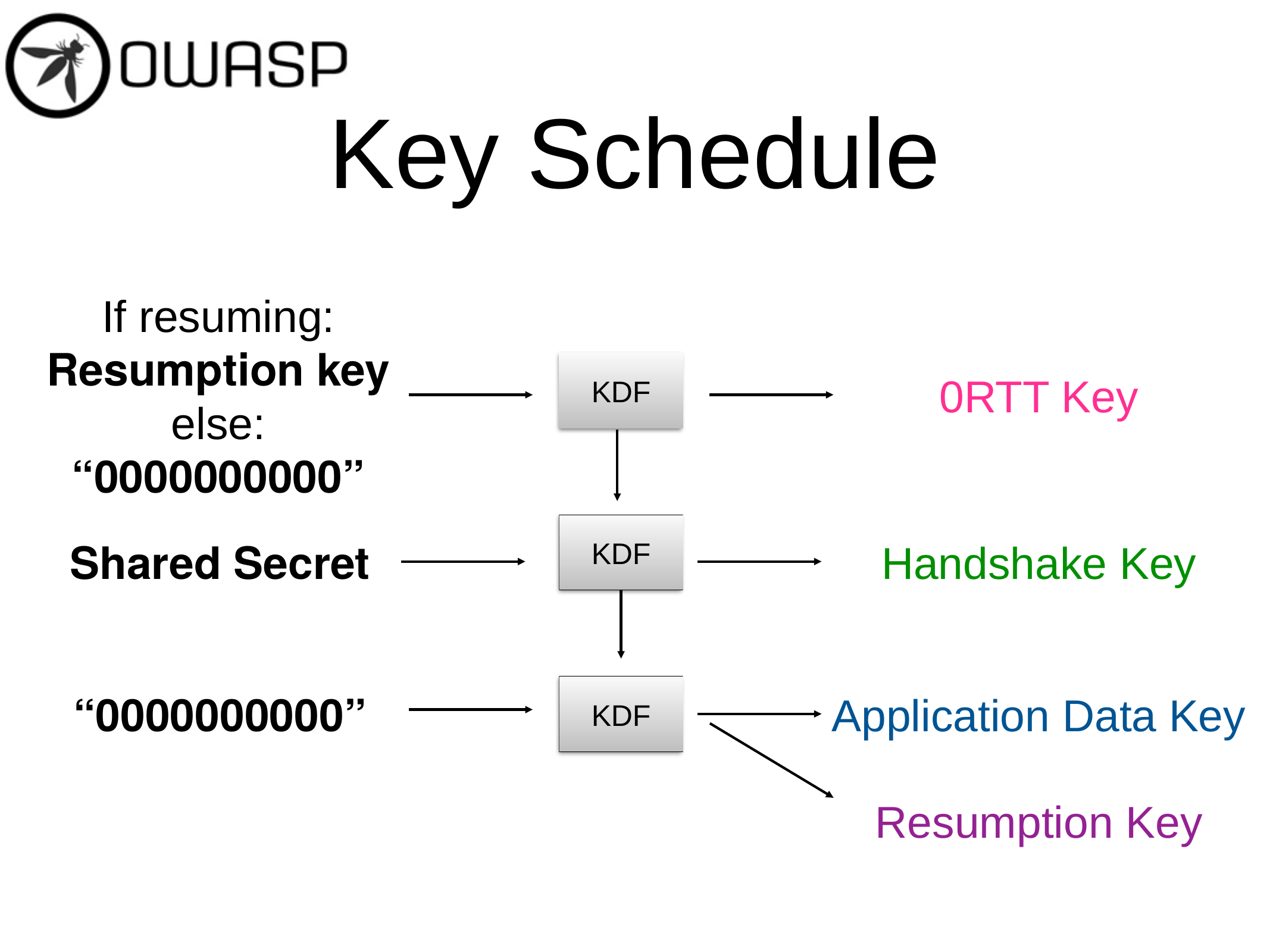

# Key Schedule
If resuming:
Resumption key
else:
“0000000000”
KDF
0RTT Key

KDF

Shared Secret
Handshake Key

KDF
“0000000000”

Application Data Key

Resumption Key